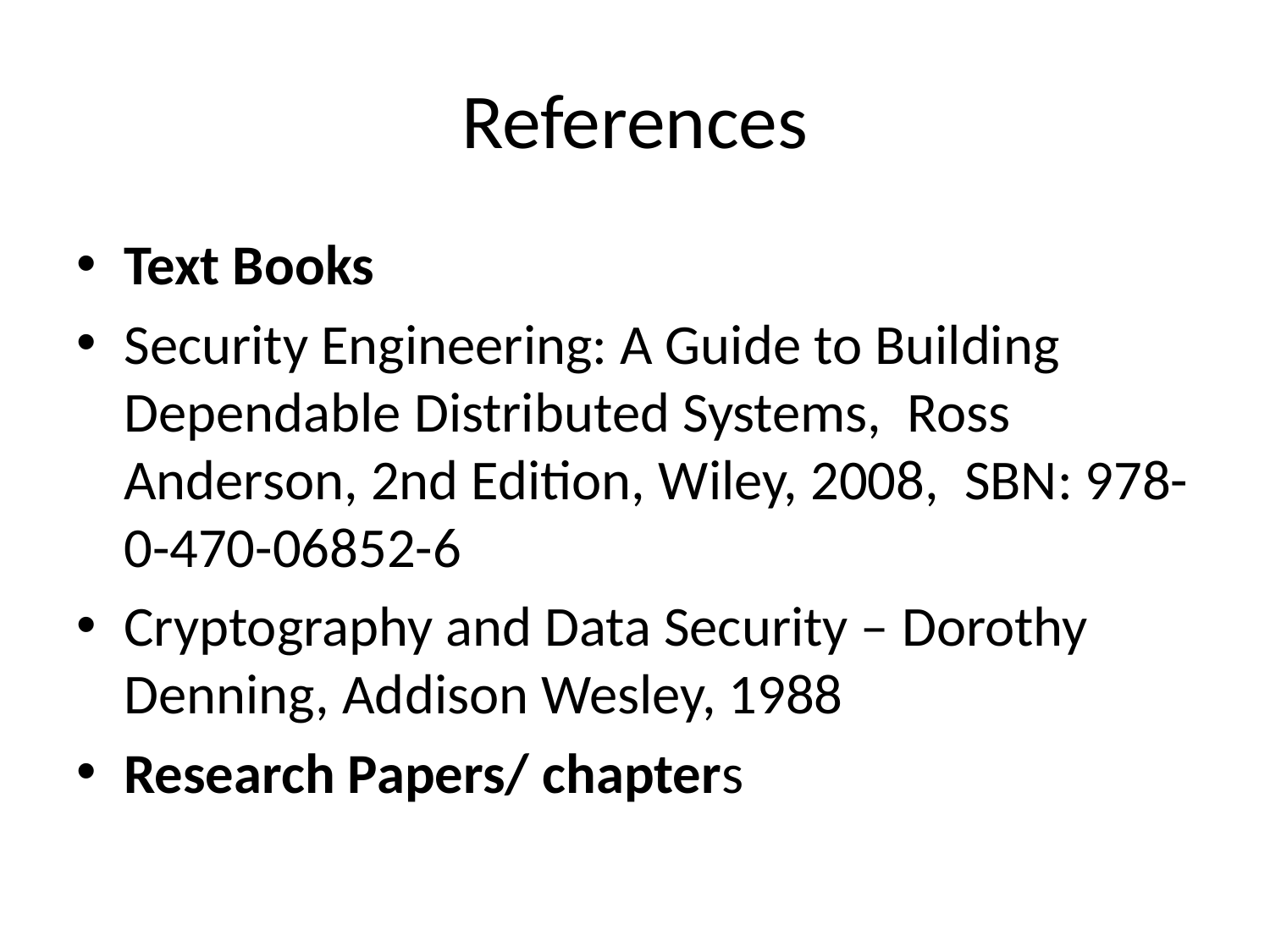

# References
Text Books
Security Engineering: A Guide to Building Dependable Distributed Systems,  Ross Anderson, 2nd Edition, Wiley, 2008,  SBN: 978-0-470-06852-6
Cryptography and Data Security – Dorothy Denning, Addison Wesley, 1988
Research Papers/ chapters